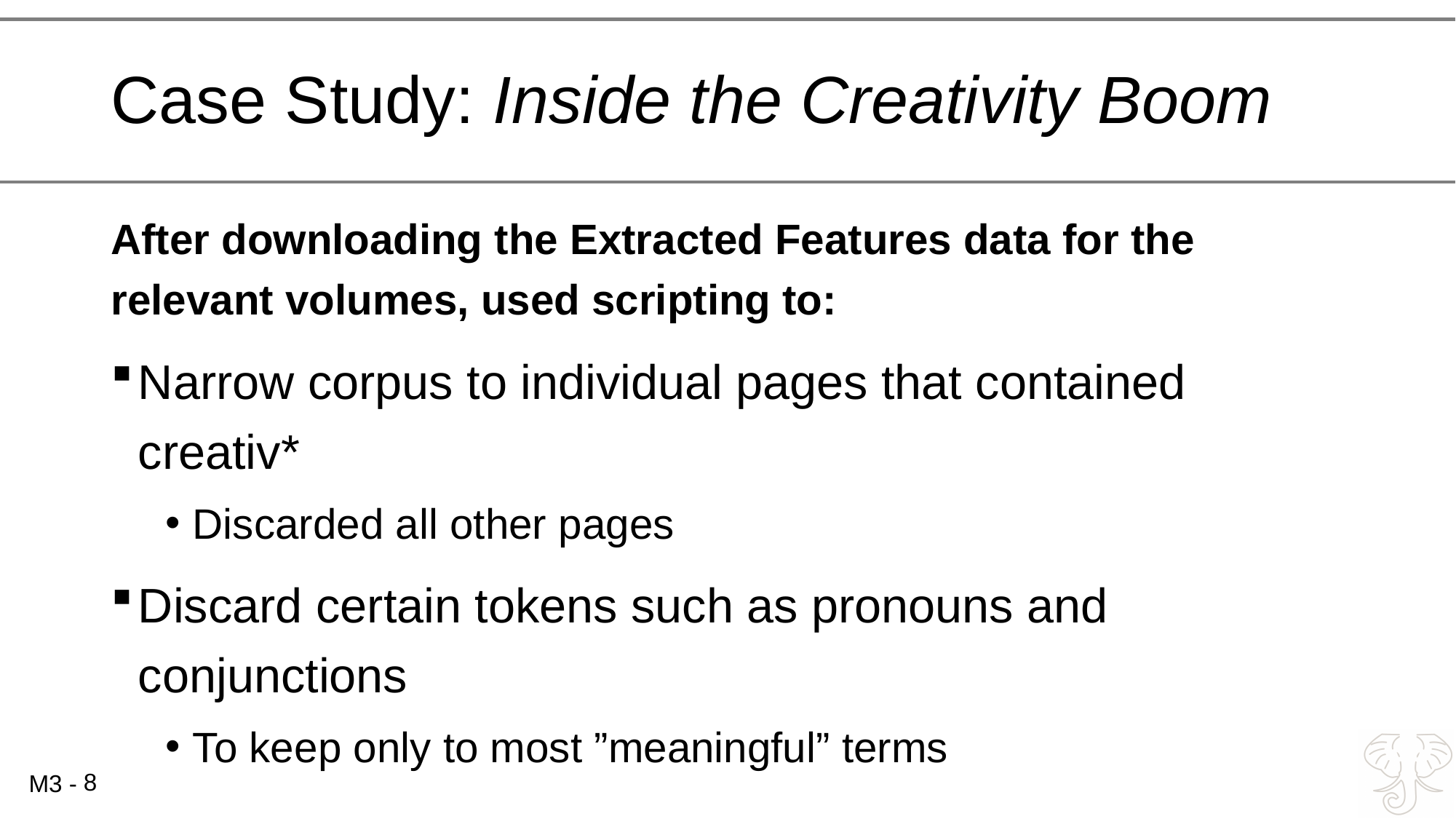

# Case Study: Inside the Creativity Boom
After downloading the Extracted Features data for the relevant volumes, used scripting to:
Narrow corpus to individual pages that contained creativ*
Discarded all other pages
Discard certain tokens such as pronouns and conjunctions
To keep only to most ”meaningful” terms
8